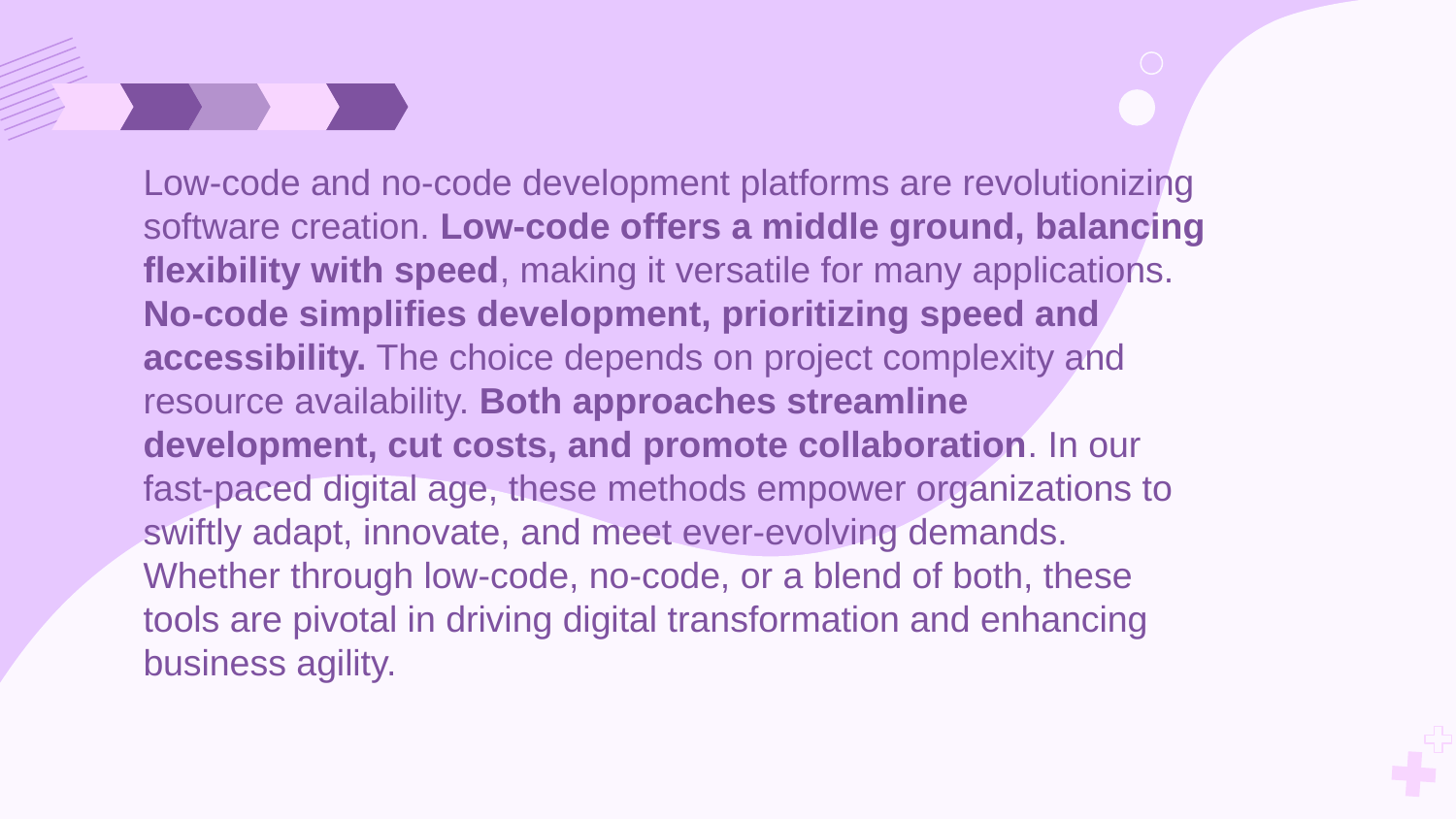

Low-code and no-code development platforms are revolutionizing software creation. Low-code offers a middle ground, balancing flexibility with speed, making it versatile for many applications. No-code simplifies development, prioritizing speed and accessibility. The choice depends on project complexity and resource availability. Both approaches streamline development, cut costs, and promote collaboration. In our fast-paced digital age, these methods empower organizations to swiftly adapt, innovate, and meet ever-evolving demands. Whether through low-code, no-code, or a blend of both, these tools are pivotal in driving digital transformation and enhancing business agility.